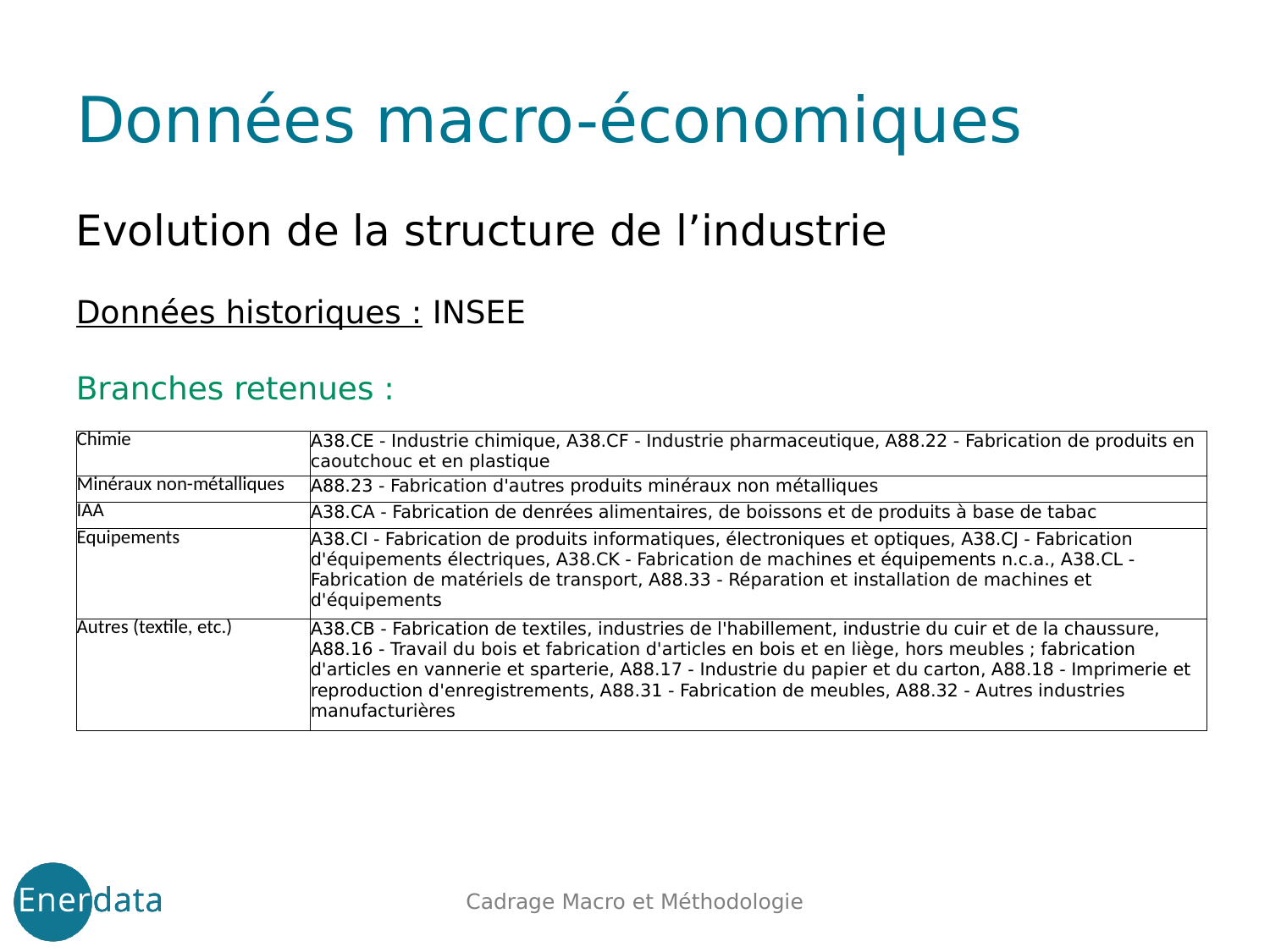

# Données macro-économiques
Evolution de la structure de l’industrie

Données historiques : INSEE

Branches retenues :

| Chimie | A38.CE - Industrie chimique, A38.CF - Industrie pharmaceutique, A88.22 - Fabrication de produits en caoutchouc et en plastique |
| --- | --- |
| Minéraux non-métalliques | A88.23 - Fabrication d'autres produits minéraux non métalliques |
| IAA | A38.CA - Fabrication de denrées alimentaires, de boissons et de produits à base de tabac |
| Equipements | A38.CI - Fabrication de produits informatiques, électroniques et optiques, A38.CJ - Fabrication d'équipements électriques, A38.CK - Fabrication de machines et équipements n.c.a., A38.CL - Fabrication de matériels de transport, A88.33 - Réparation et installation de machines et d'équipements |
| Autres (textile, etc.) | A38.CB - Fabrication de textiles, industries de l'habillement, industrie du cuir et de la chaussure, A88.16 - Travail du bois et fabrication d'articles en bois et en liège, hors meubles ; fabrication d'articles en vannerie et sparterie, A88.17 - Industrie du papier et du carton, A88.18 - Imprimerie et reproduction d'enregistrements, A88.31 - Fabrication de meubles, A88.32 - Autres industries manufacturières |
Cadrage Macro et Méthodologie